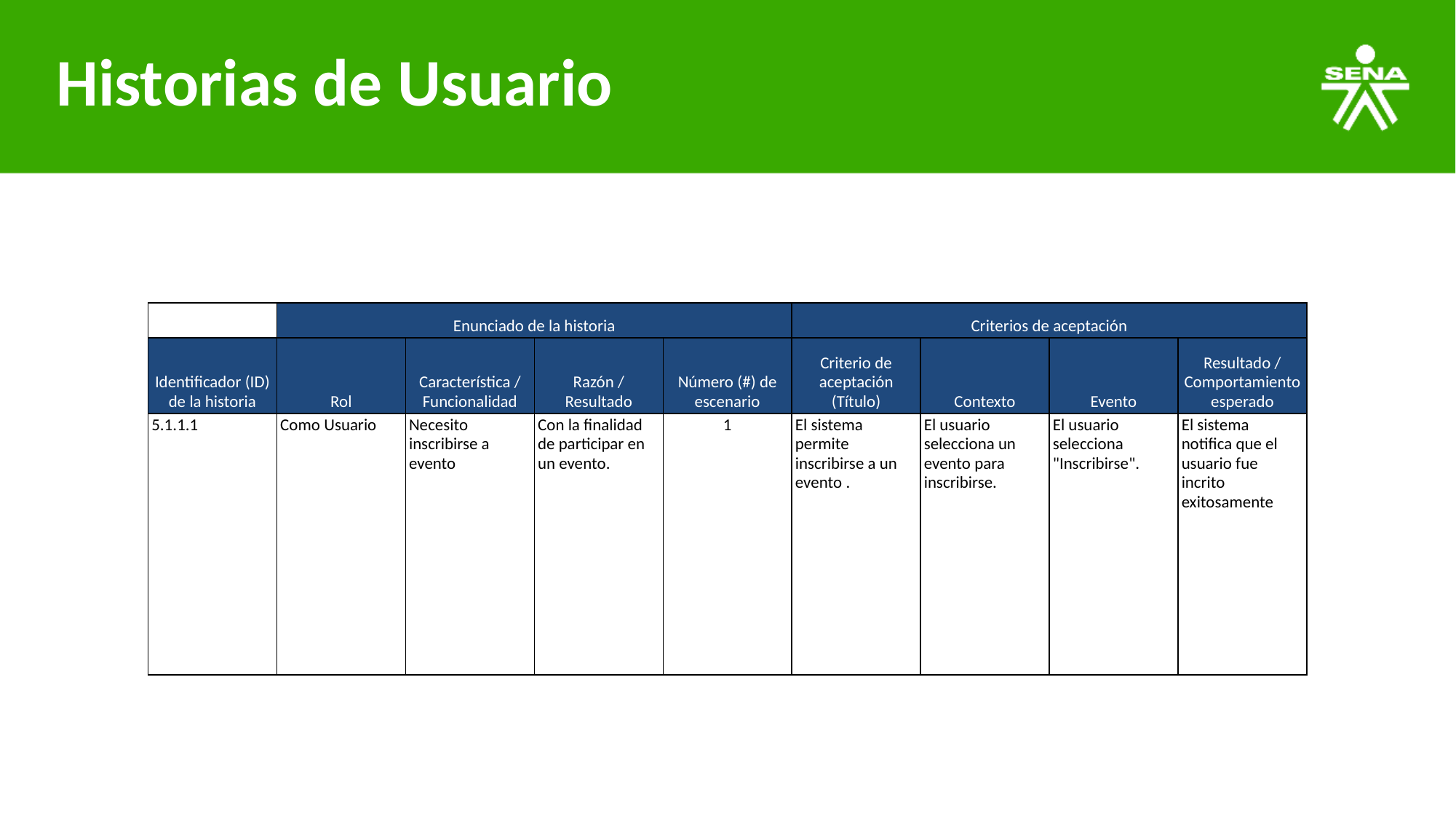

# Historias de Usuario
|  | Enunciado de la historia |  |  |  | Criterios de aceptación |  |  |  |
| --- | --- | --- | --- | --- | --- | --- | --- | --- |
| Identificador (ID) de la historia | Rol | Característica / Funcionalidad | Razón / Resultado | Número (#) de escenario | Criterio de aceptación (Título) | Contexto | Evento | Resultado / Comportamiento esperado |
| 5.1.1.1 | Como Usuario | Necesito inscribirse a evento | Con la finalidad de participar en un evento. | 1 | El sistema permite inscribirse a un evento . | El usuario selecciona un evento para inscribirse. | El usuario selecciona "Inscribirse". | El sistema notifica que el usuario fue incrito exitosamente |
|  |  |  |  |  |  |  |  |  |
|  |  |  |  |  |  |  |  |  |
|  |  |  |  |  |  |  |  |  |